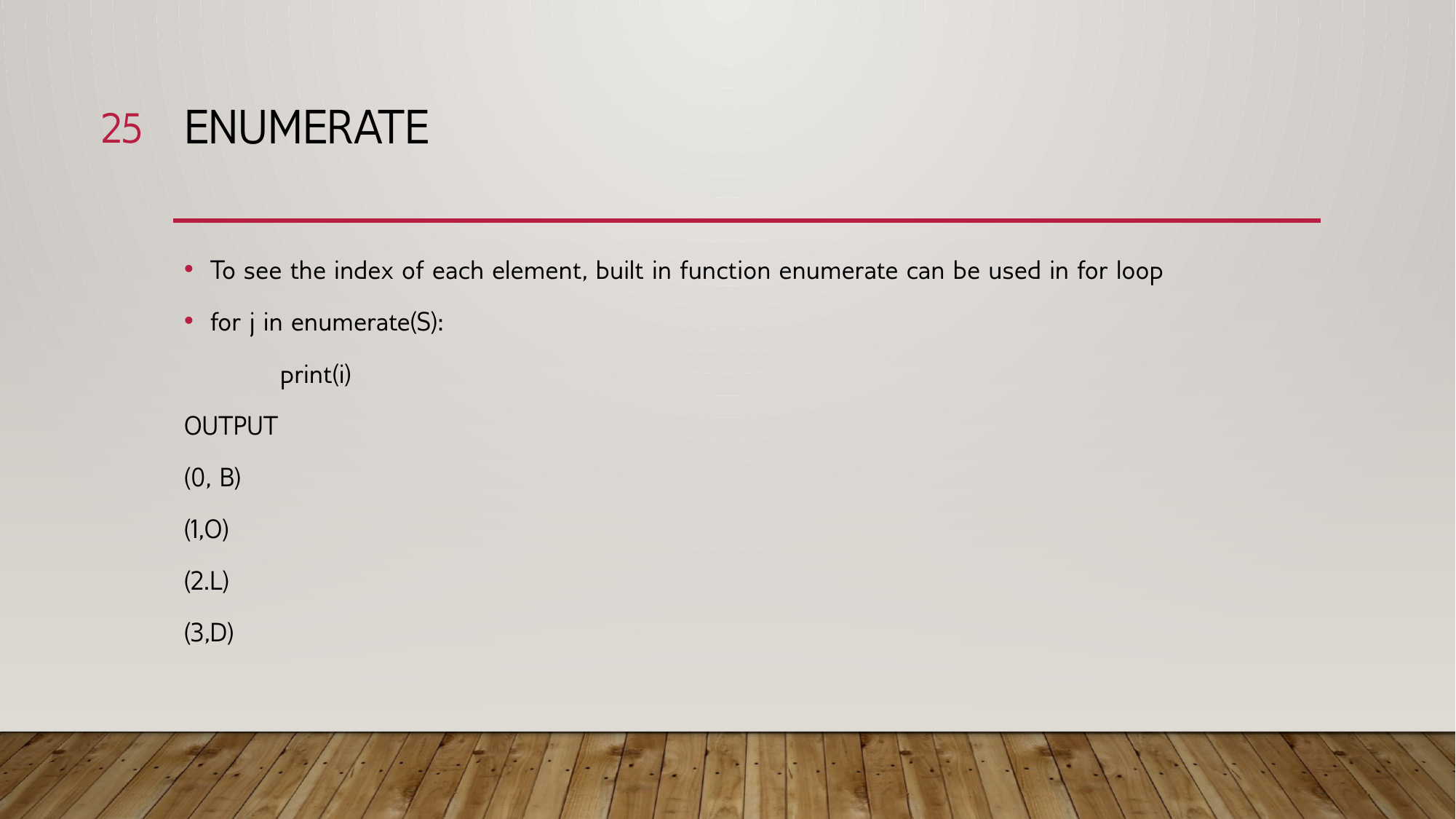

25
# enumerate
To see the index of each element, built in function enumerate can be used in for loop
for j in enumerate(S):
	print(i)
OUTPUT
(0, B)
(1,O)
(2.L)
(3,D)